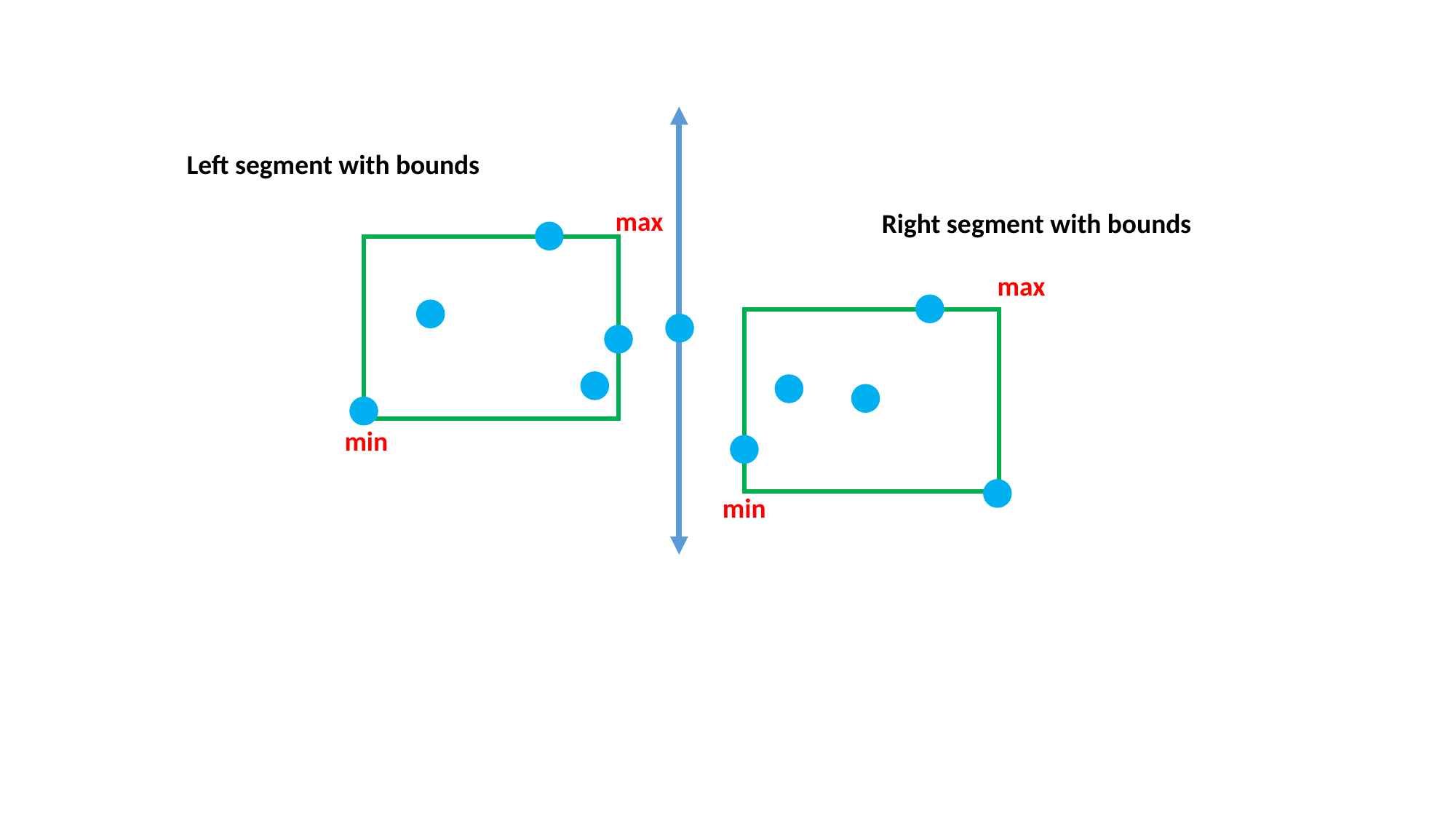

Left segment with bounds
max
Right segment with bounds

max

min

min